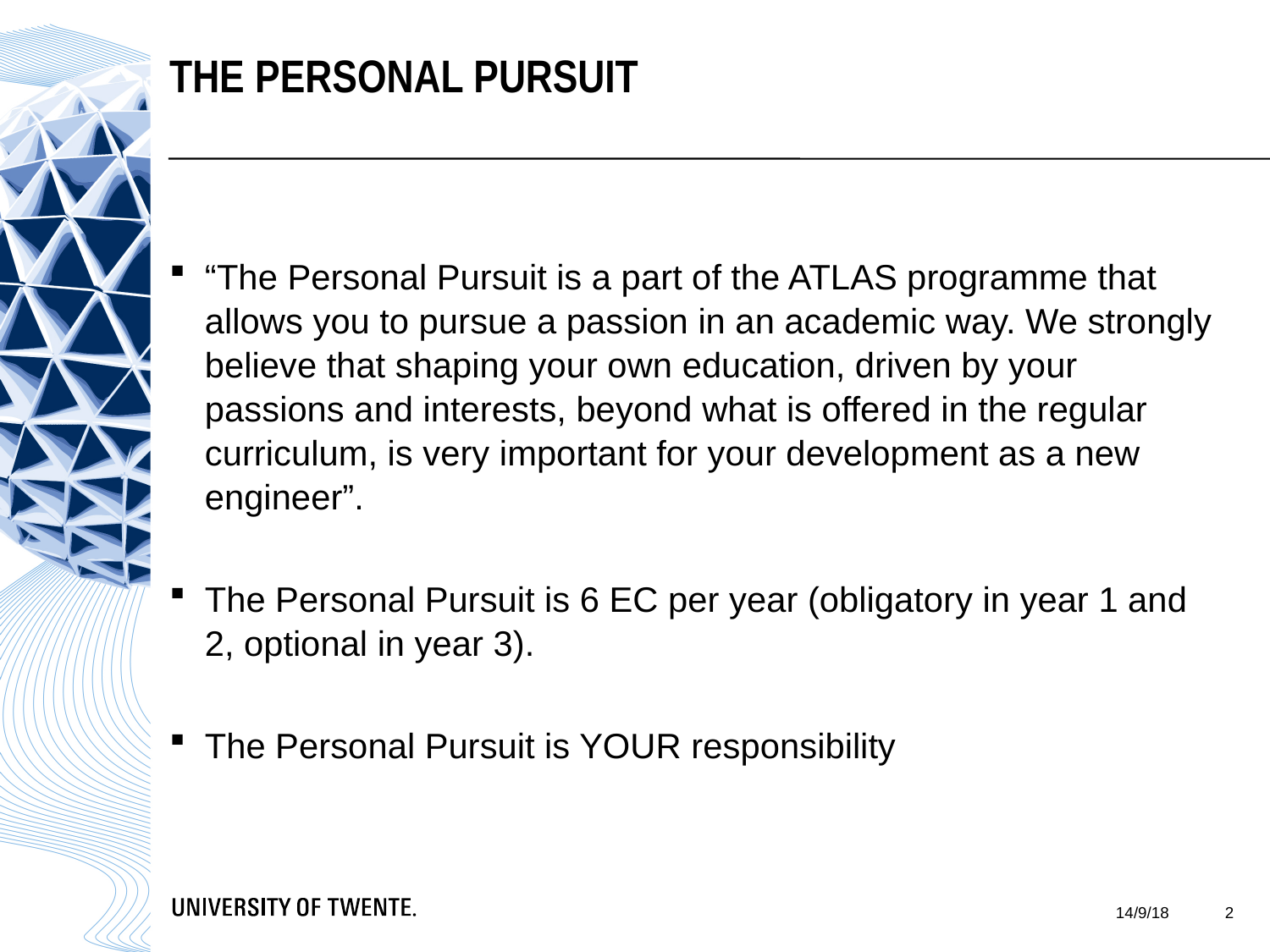

The Personal Pursuit

“The Personal Pursuit is a part of the ATLAS programme that allows you to pursue a passion in an academic way. We strongly believe that shaping your own education, driven by your passions and interests, beyond what is offered in the regular curriculum, is very important for your development as a new engineer”.

The Personal Pursuit is 6 EC per year (obligatory in year 1 and 2, optional in year 3).

The Personal Pursuit is YOUR responsibility

2
14/9/18